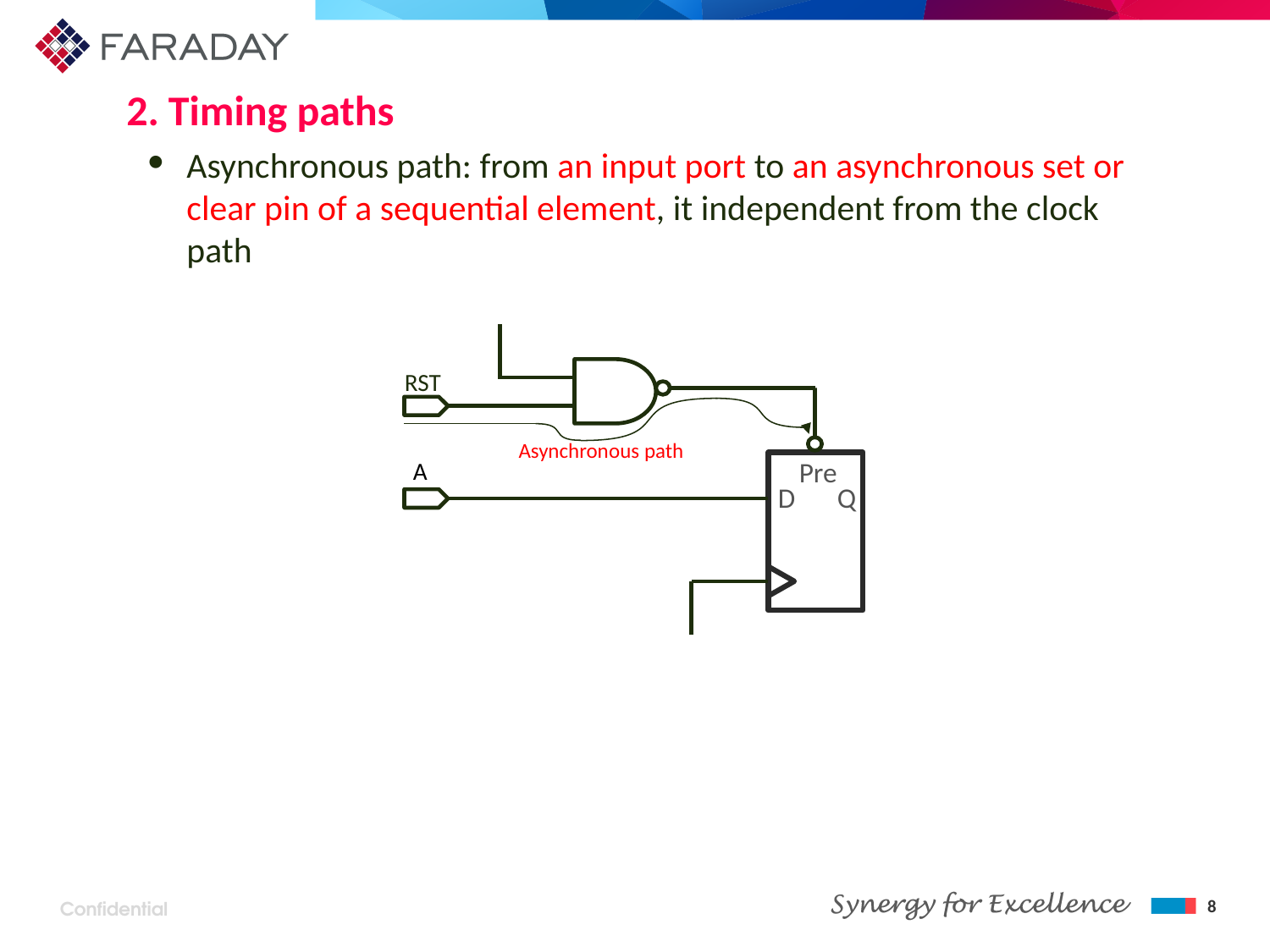

2. Timing paths

Asynchronous path: from an input port to an asynchronous set or clear pin of a sequential element, it independent from the clock path

RST

Asynchronous path

Pre
A

D
Q